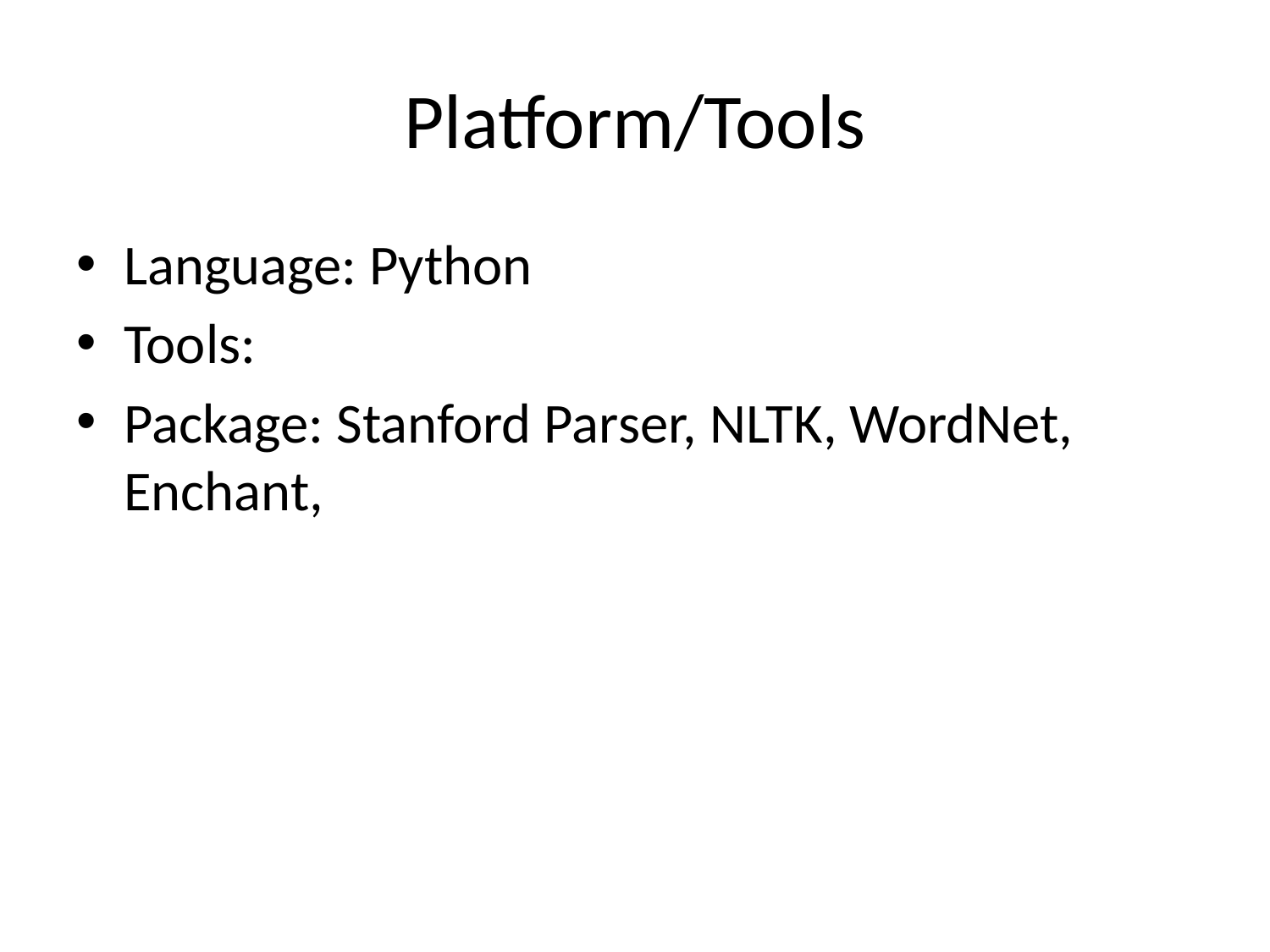

# Platform/Tools
Language: Python
Tools:
Package: Stanford Parser, NLTK, WordNet, Enchant,